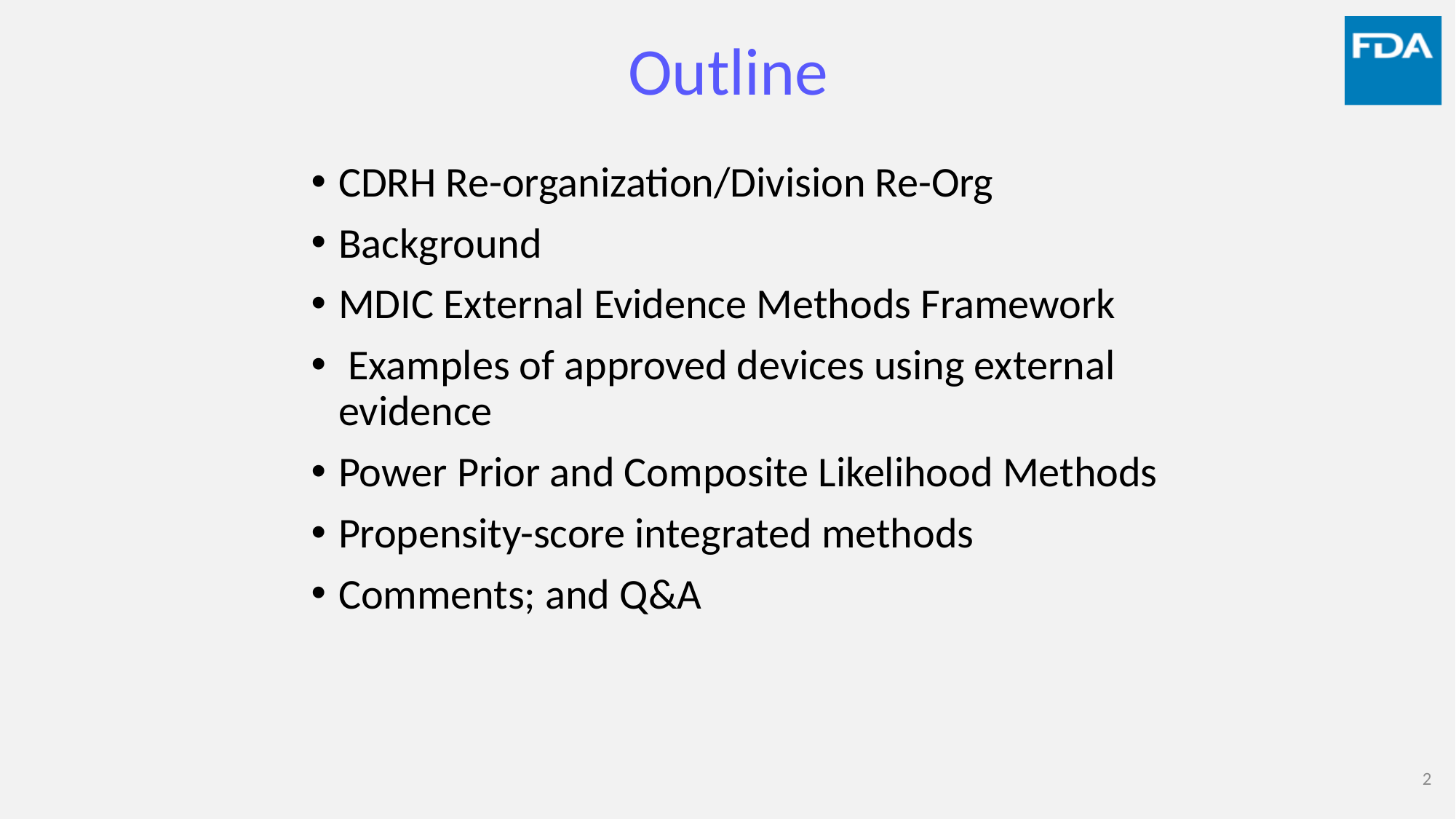

# Outline
CDRH Re-organization/Division Re-Org
Background
MDIC External Evidence Methods Framework
 Examples of approved devices using external evidence
Power Prior and Composite Likelihood Methods
Propensity-score integrated methods
Comments; and Q&A
2